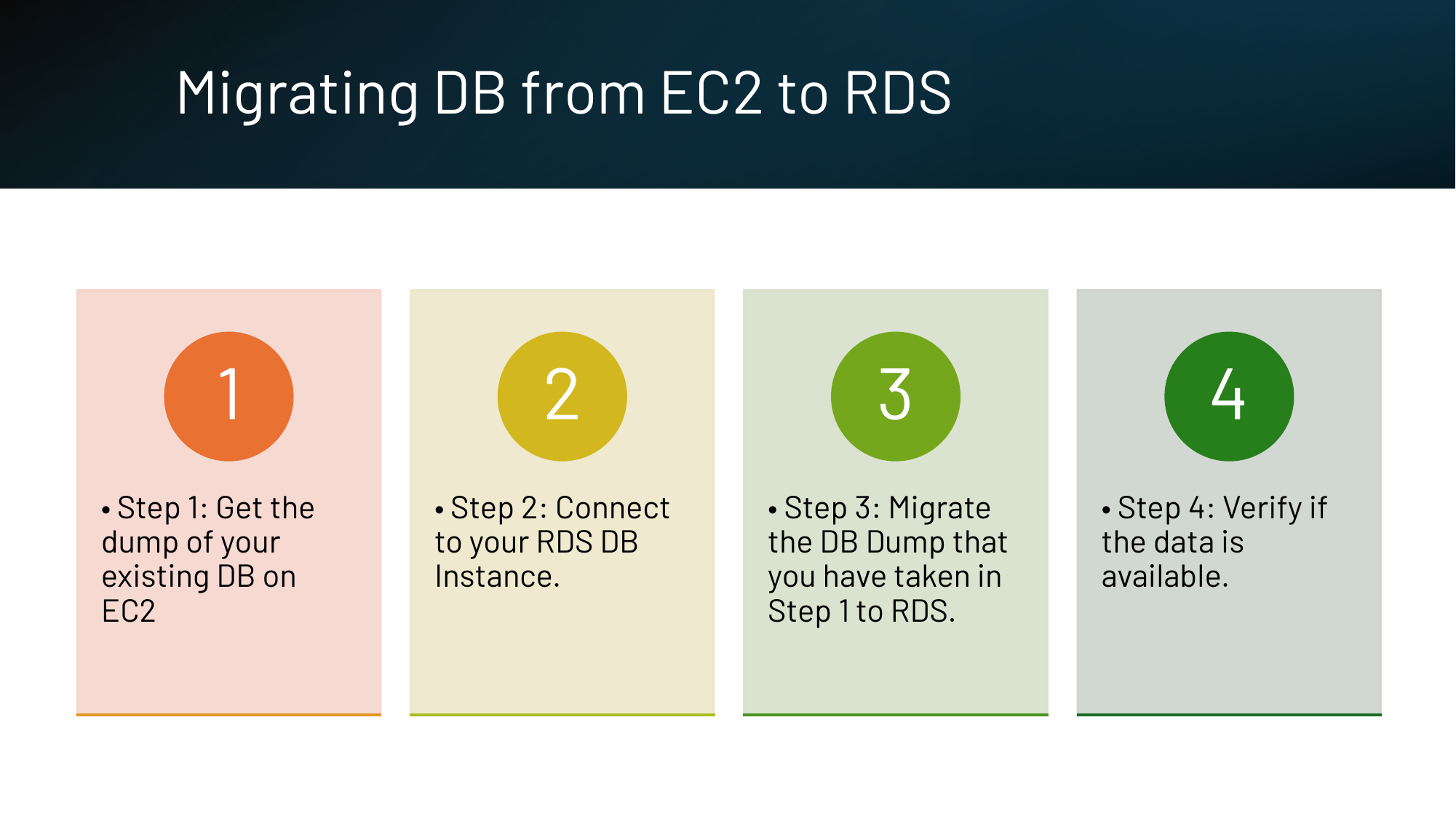

# Migrating DB from EC2 to RDS
• Step 1: Get the dump of your existing DB on EC2
1
• Step 2: Connect to your RDS DB Instance.
2
• Step 3: Migrate the DB Dump that you have taken in Step 1 to RDS.
3
• Step 4: Verify if the data is available.
4